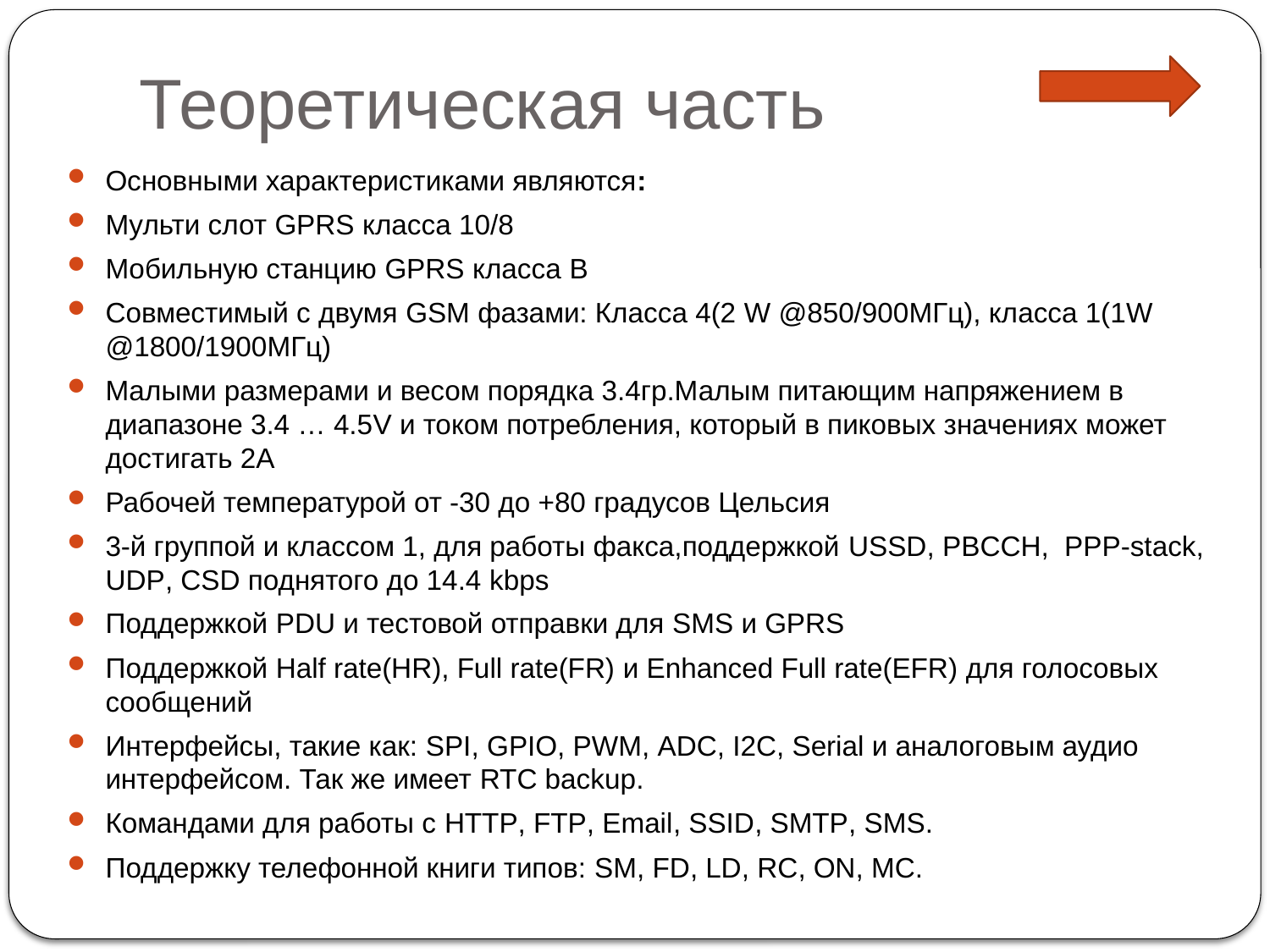

# Теоретическая часть

Основными характеристиками являются:
Мульти слот GPRS класса 10/8
Мобильную станцию GPRS класса B
Совместимый с двумя GSM фазами: Класса 4(2 W @850/900MГц), класса 1(1W @1800/1900MГц)
Малыми размерами и весом порядка 3.4гр.Малым питающим напряжением в диапазоне 3.4 … 4.5V и током потребления, который в пиковых значениях может достигать 2А
Рабочей температурой от -30 до +80 градусов Цельсия
3-й группой и классом 1, для работы факса,поддержкой USSD, PBCCH,  PPP-stack, UDP, CSD поднятого до 14.4 kbps
Поддержкой PDU и тестовой отправки для SMS и GPRS
Поддержкой Half rate(HR), Full rate(FR) и Enhanced Full rate(EFR) для голосовых сообщений
Интерфейсы, такие как: SPI, GPIO, PWM, ADC, I2C, Serial и аналоговым аудио интерфейсом. Так же имеет RTC backup.
Командами для работы с HTTP, FTP, Email, SSID, SMTP, SMS.
Поддержку телефонной книги типов: SM, FD, LD, RC, ON, MC.